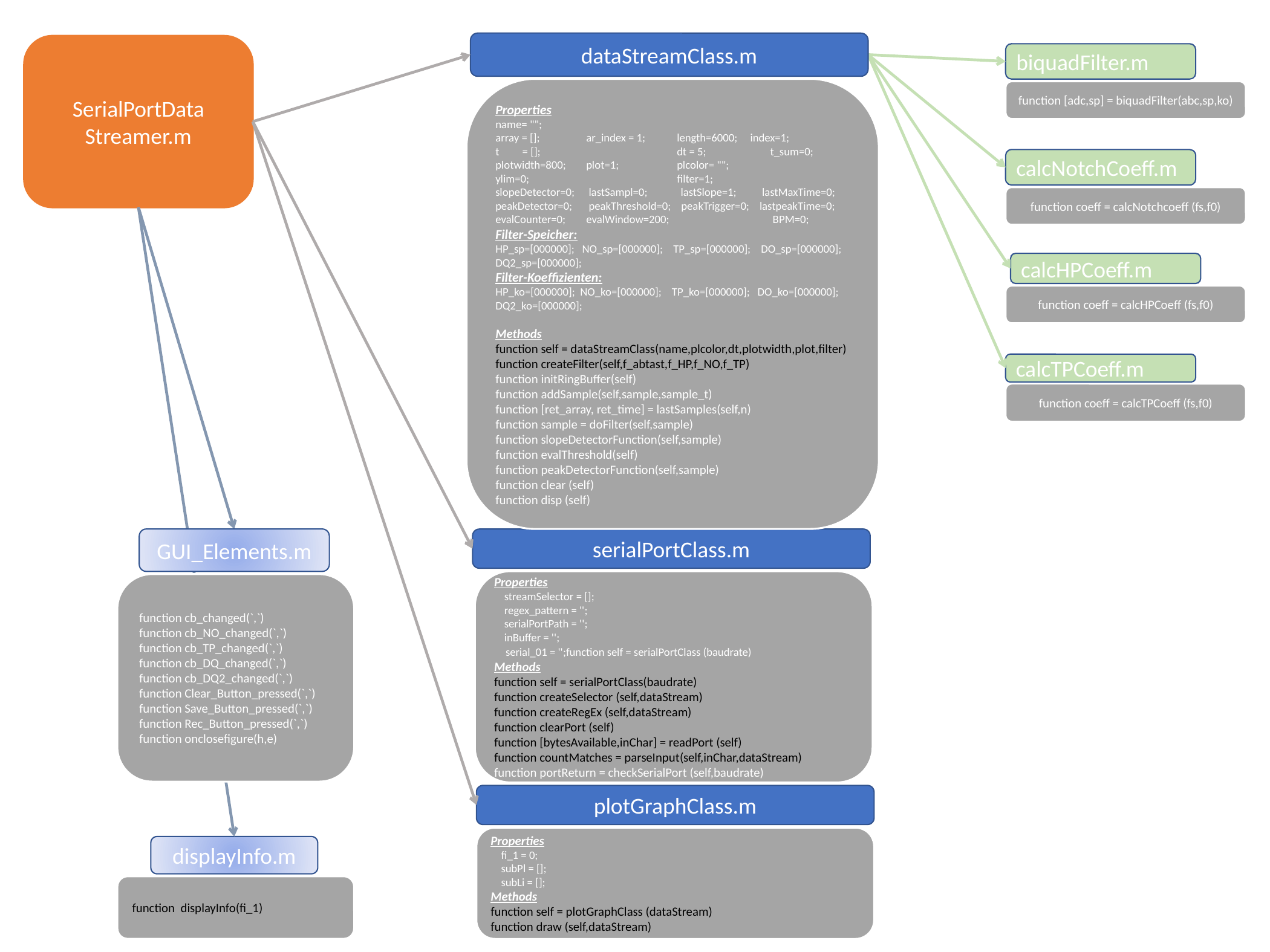

dataStreamClass.m
SerialPortData
Streamer.m
biquadFilter.m
Properties
name= "";
array = [];        	ar_index = 1;        	length=6000;     index=1;
t         = [];	       	dt = 5;       	 t_sum=0;
plotwidth=800;    	plot=1;        	plcolor= "";
ylim=0; 		filter=1;
slopeDetector=0;  	 lastSampl=0;             lastSlope=1;          lastMaxTime=0;
peakDetector=0;   	 peakThreshold=0;    peakTrigger=0;    lastpeakTime=0;
evalCounter=0;      	evalWindow=200;   	  BPM=0;
Filter-Speicher:
HP_sp=[000000];   NO_sp=[000000];    TP_sp=[000000];    DO_sp=[000000];   DQ2_sp=[000000];
Filter-Koeffizienten:
HP_ko=[000000];  NO_ko=[000000];    TP_ko=[000000];   DO_ko=[000000];   DQ2_ko=[000000];

Methods
function self = dataStreamClass(name,plcolor,dt,plotwidth,plot,filter)
function createFilter(self,f_abtast,f_HP,f_NO,f_TP)
function initRingBuffer(self)
function addSample(self,sample,sample_t)
function [ret_array, ret_time] = lastSamples(self,n)
function sample = doFilter(self,sample)
function slopeDetectorFunction(self,sample)
function evalThreshold(self)
function peakDetectorFunction(self,sample)
function clear (self)
function disp (self)
function [adc,sp] = biquadFilter(abc,sp,ko)
calcNotchCoeff.m
function coeff = calcNotchcoeff (fs,f0)
calcHPCoeff.m
function coeff = calcHPCoeff (fs,f0)
calcTPCoeff.m
function coeff = calcTPCoeff (fs,f0)
GUI_Elements.m
serialPortClass.m
Properties
    streamSelector = [];
    regex_pattern = '';
    serialPortPath = '';
    inBuffer = '';
    serial_01 = '';function self = serialPortClass (baudrate)
Methods
function self = serialPortClass(baudrate)
function createSelector (self,dataStream)
function createRegEx (self,dataStream)
function clearPort (self)
function [bytesAvailable,inChar] = readPort (self)
function countMatches = parseInput(self,inChar,dataStream)
function portReturn = checkSerialPort (self,baudrate)
 function cb_changed(`,`)
 function cb_NO_changed(`,`)
 function cb_TP_changed(`,`)
 function cb_DQ_changed(`,`)
 function cb_DQ2_changed(`,`)
 function Clear_Button_pressed(`,`)
 function Save_Button_pressed(`,`)
 function Rec_Button_pressed(`,`)
 function onclosefigure(h,e)
plotGraphClass.m
Properties
    fi_1 = 0;
    subPl = [];
    subLi = [];
Methods
function self = plotGraphClass (dataStream)
function draw (self,dataStream)
displayInfo.m
 function  displayInfo(fi_1)